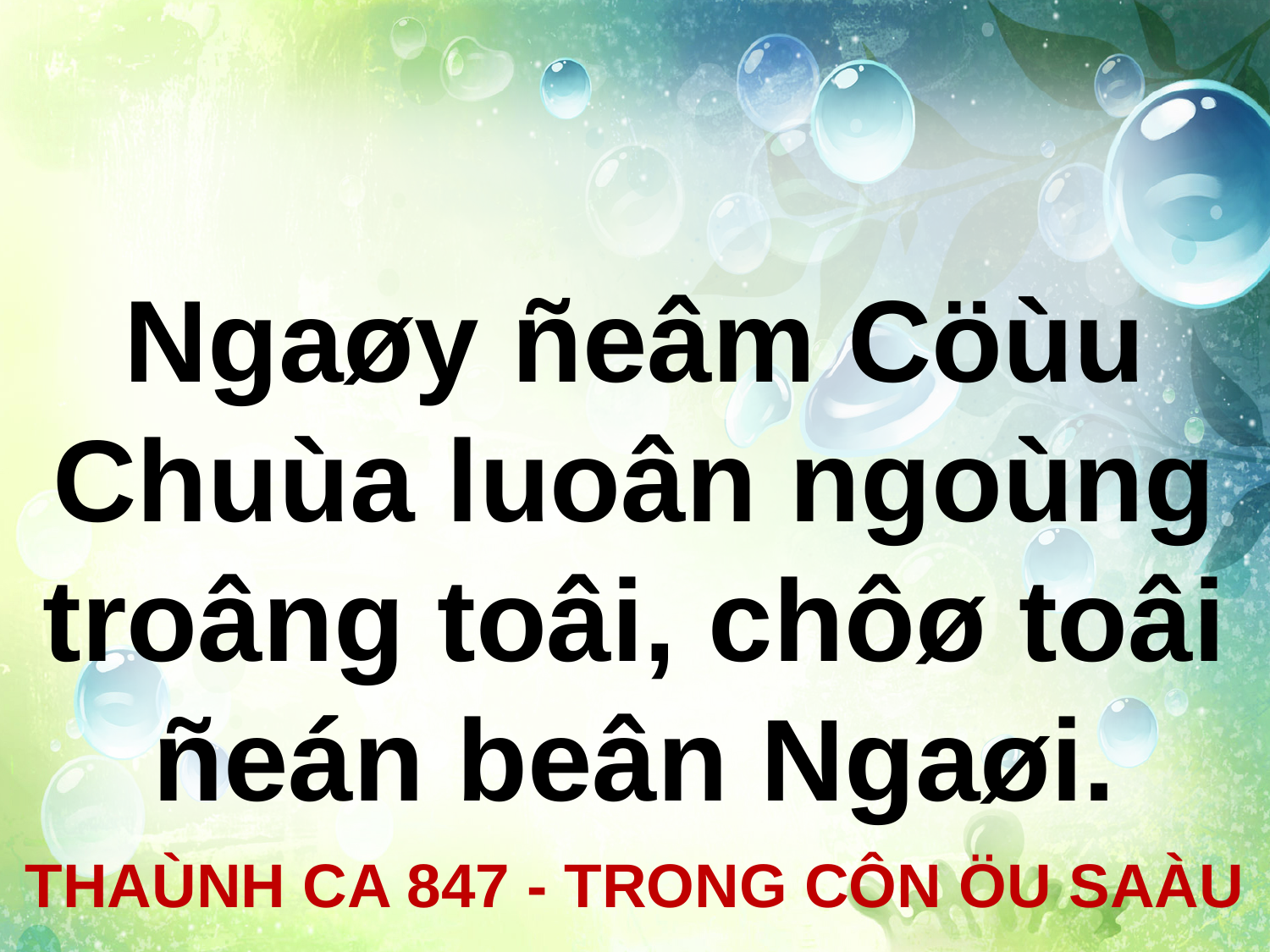

Ngaøy ñeâm Cöùu Chuùa luoân ngoùng troâng toâi, chôø toâi ñeán beân Ngaøi.
THAÙNH CA 847 - TRONG CÔN ÖU SAÀU